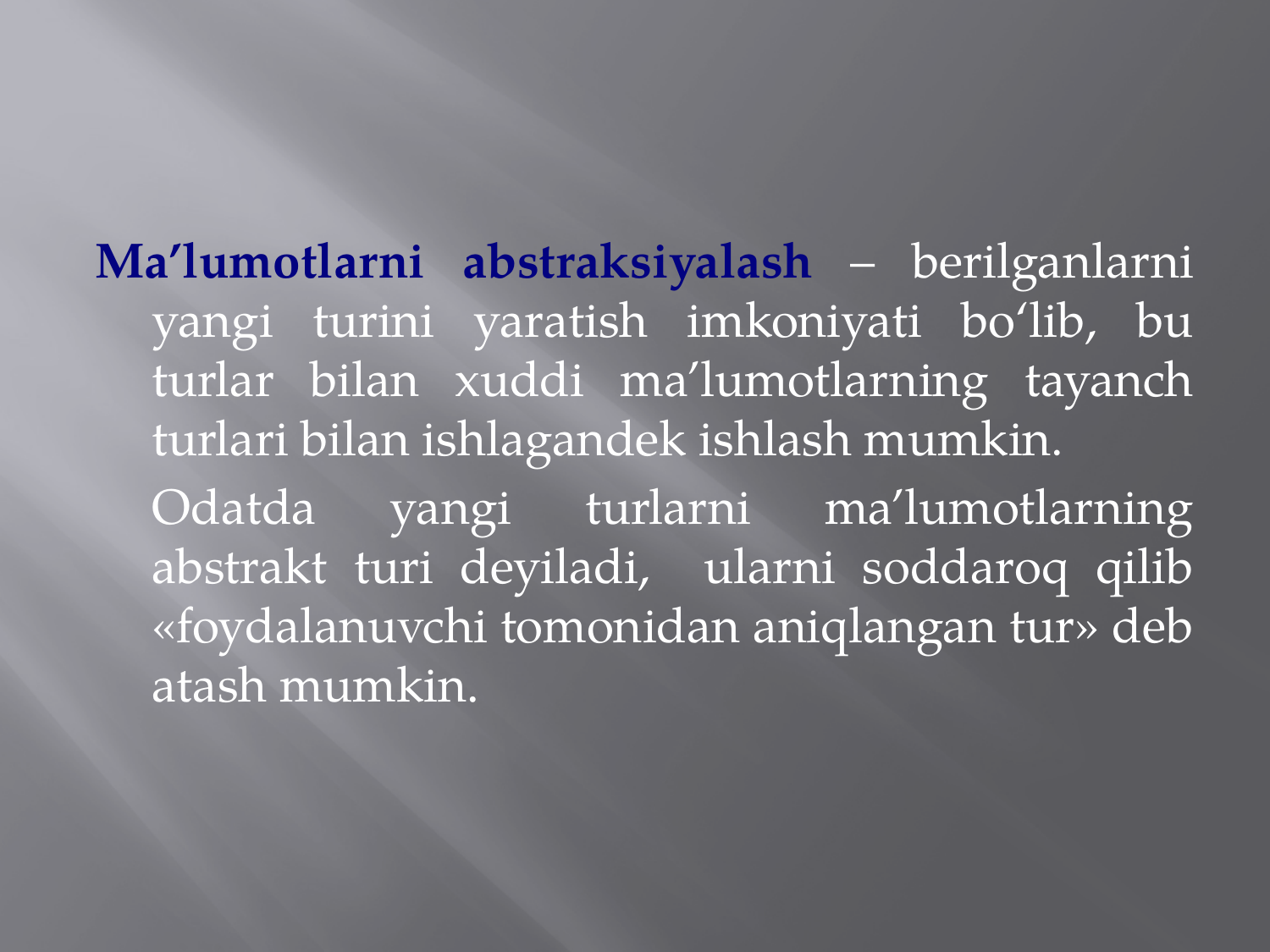

Ma’lumotlarni abstraksiyalash – berilganlarni yangi turini yaratish imkoniyati bo‘lib, bu turlar bilan xuddi ma’lumotlarning tayanch turlari bilan ishlagandek ishlash mumkin.
	Odatda yangi turlarni ma’lumotlarning abstrakt turi deyiladi,  ularni soddaroq qilib «foydalanuvchi tomonidan aniqlangan tur» deb atash mumkin.